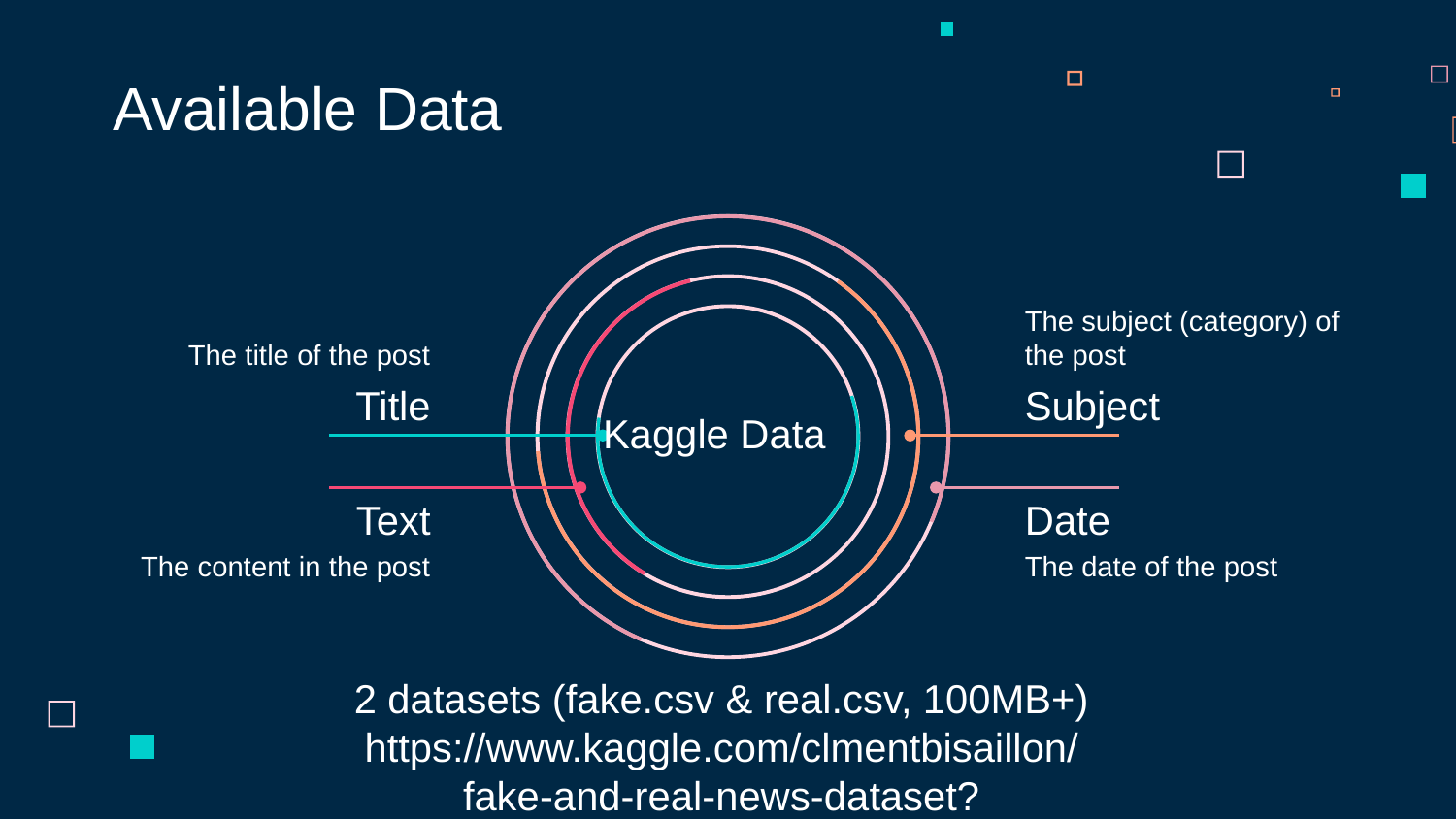

Available Data

The title of the post
The subject (category) of the post

# Title
Subject
Kaggle Data
Text
Date
The content in the post
The date of the post
2 datasets (fake.csv & real.csv, 100MB+)
https://www.kaggle.com/clmentbisaillon/fake-and-real-news-dataset?select=True.csv